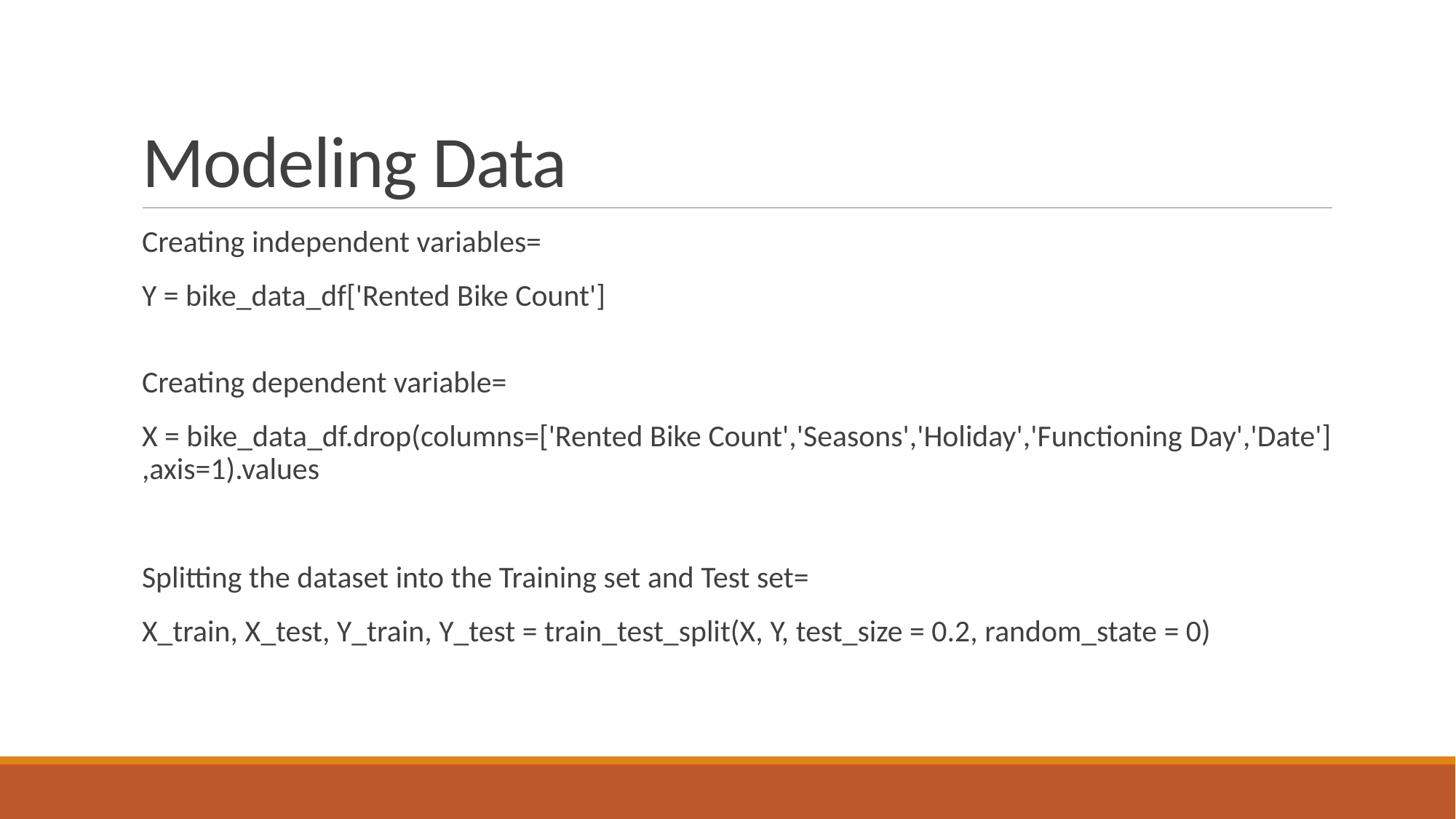

# Modeling Data
Creating independent variables=
Y = bike_data_df['Rented Bike Count']
Creating dependent variable=
X = bike_data_df.drop(columns=['Rented Bike Count','Seasons','Holiday','Functioning Day','Date'],axis=1).values

Splitting the dataset into the Training set and Test set=
X_train, X_test, Y_train, Y_test = train_test_split(X, Y, test_size = 0.2, random_state = 0)